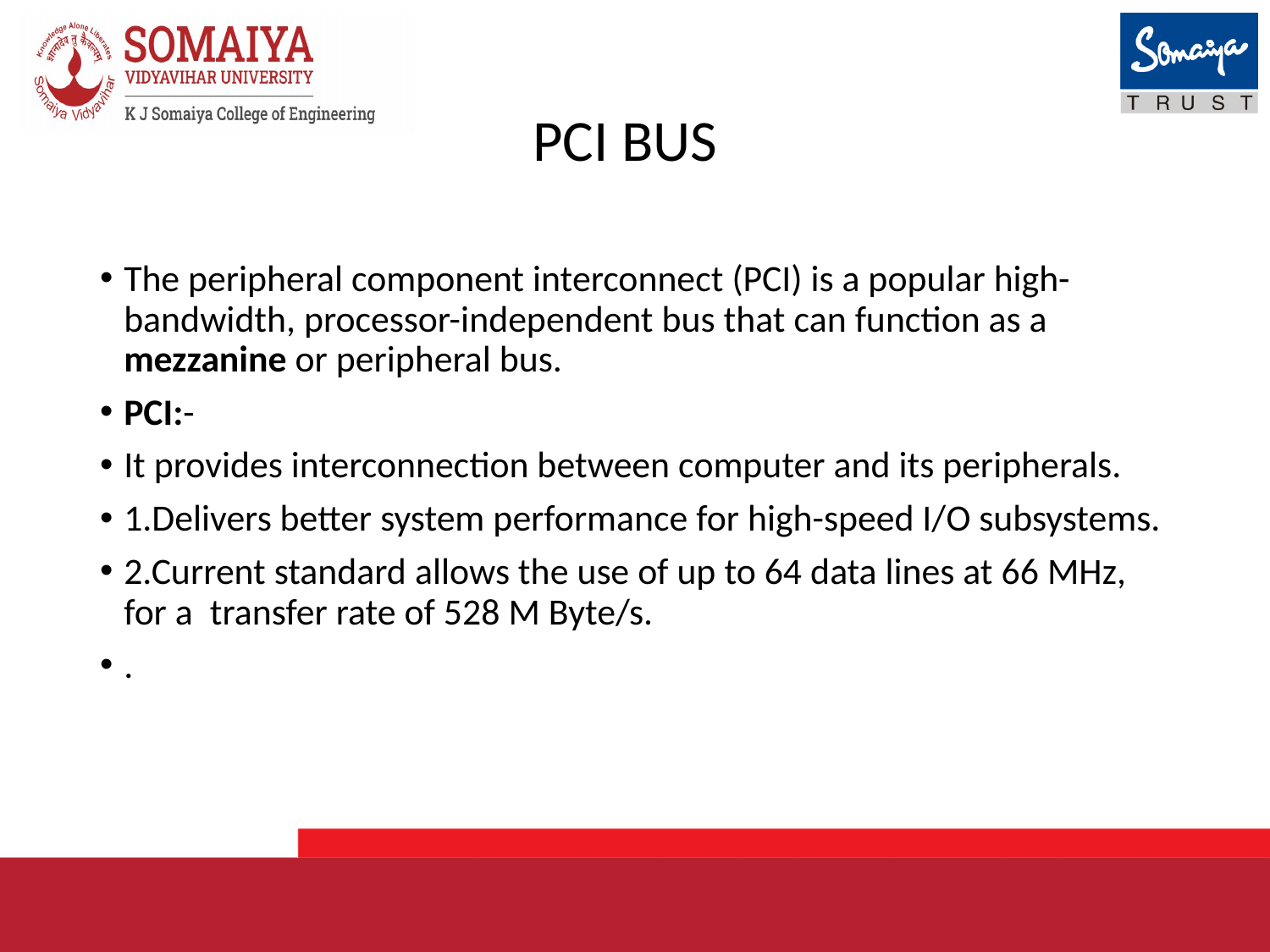

# PCI BUS
The peripheral component interconnect (PCI) is a popular high-bandwidth, processor-independent bus that can function as a mezzanine or peripheral bus.
PCI:-
It provides interconnection between computer and its peripherals.
1.Delivers better system performance for high-speed I/O subsystems.
2.Current standard allows the use of up to 64 data lines at 66 MHz, for a  transfer rate of 528 M Byte/s.
.